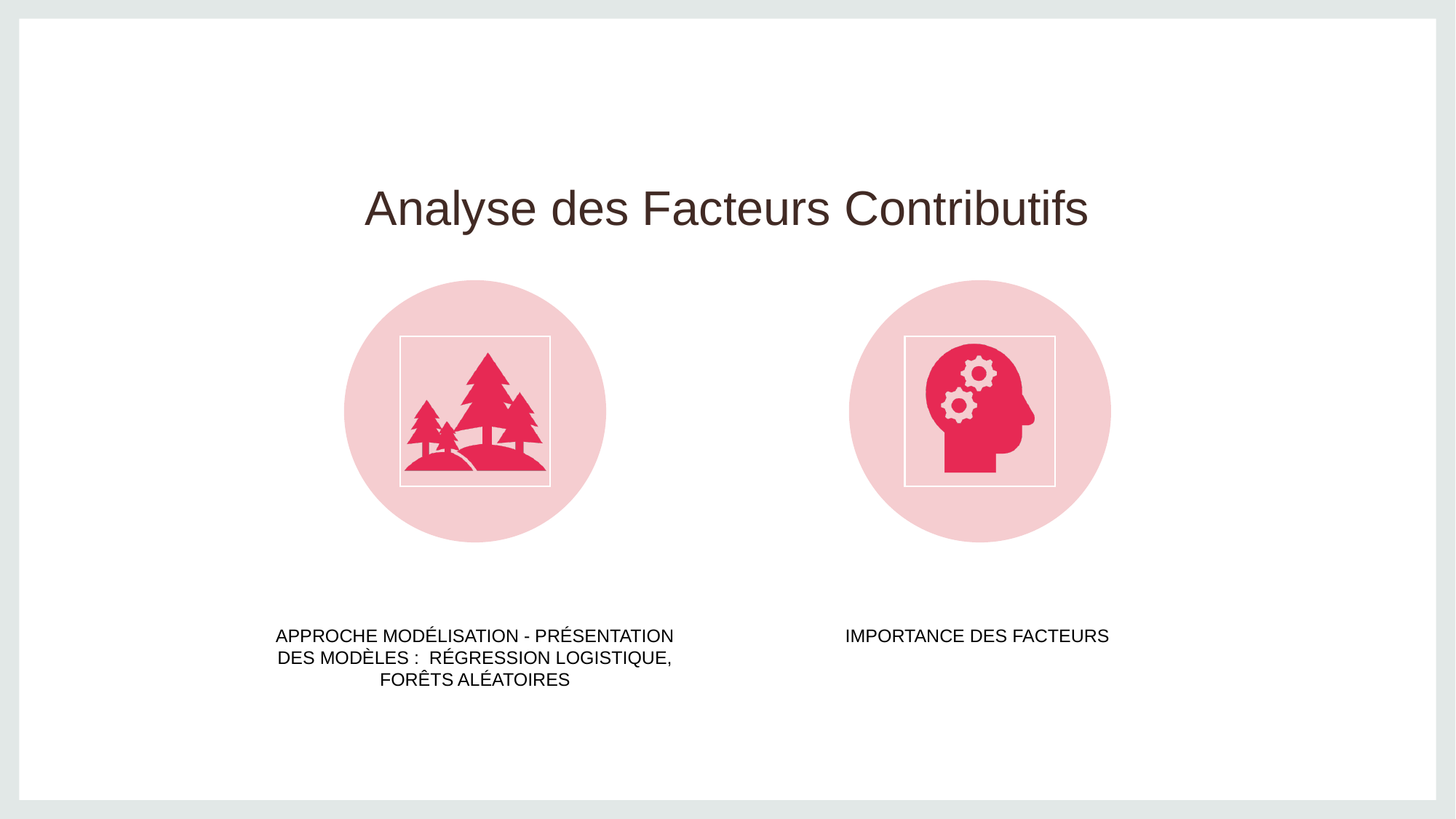

# Analyse des Facteurs Contributifs
Approche Modélisation - Présentation des modèles :  Régression Logistique, Forêts Aléatoires
Importance des facteurs